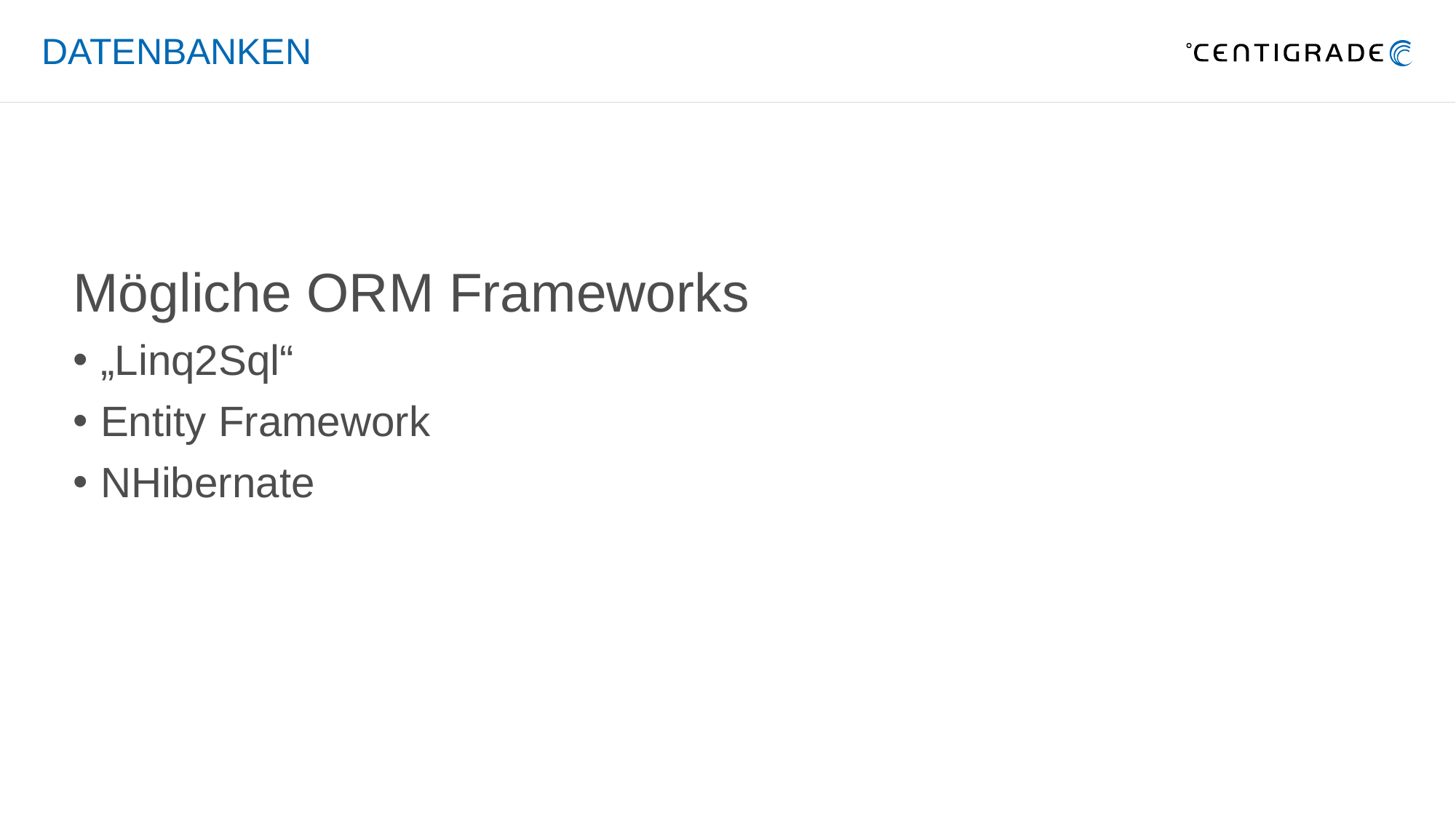

# Datenbanken
Mögliche ORM Frameworks
„Linq2Sql“
Entity Framework
NHibernate